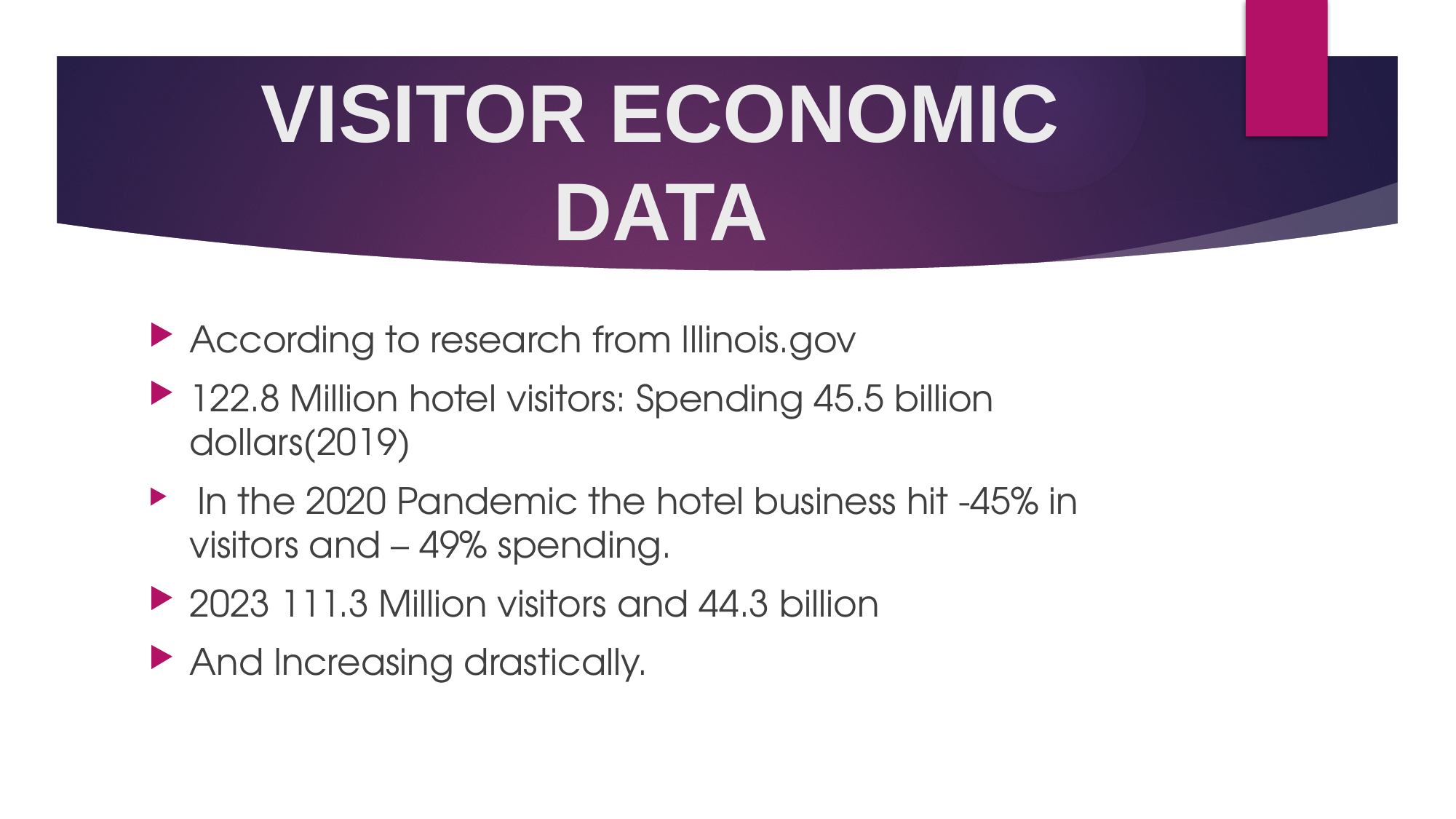

# VISITOR ECONOMIC DATA
According to research from Illinois.gov
122.8 Million hotel visitors: Spending 45.5 billion dollars(2019)
 In the 2020 Pandemic the hotel business hit -45% in visitors and – 49% spending.
2023 111.3 Million visitors and 44.3 billion
And Increasing drastically.